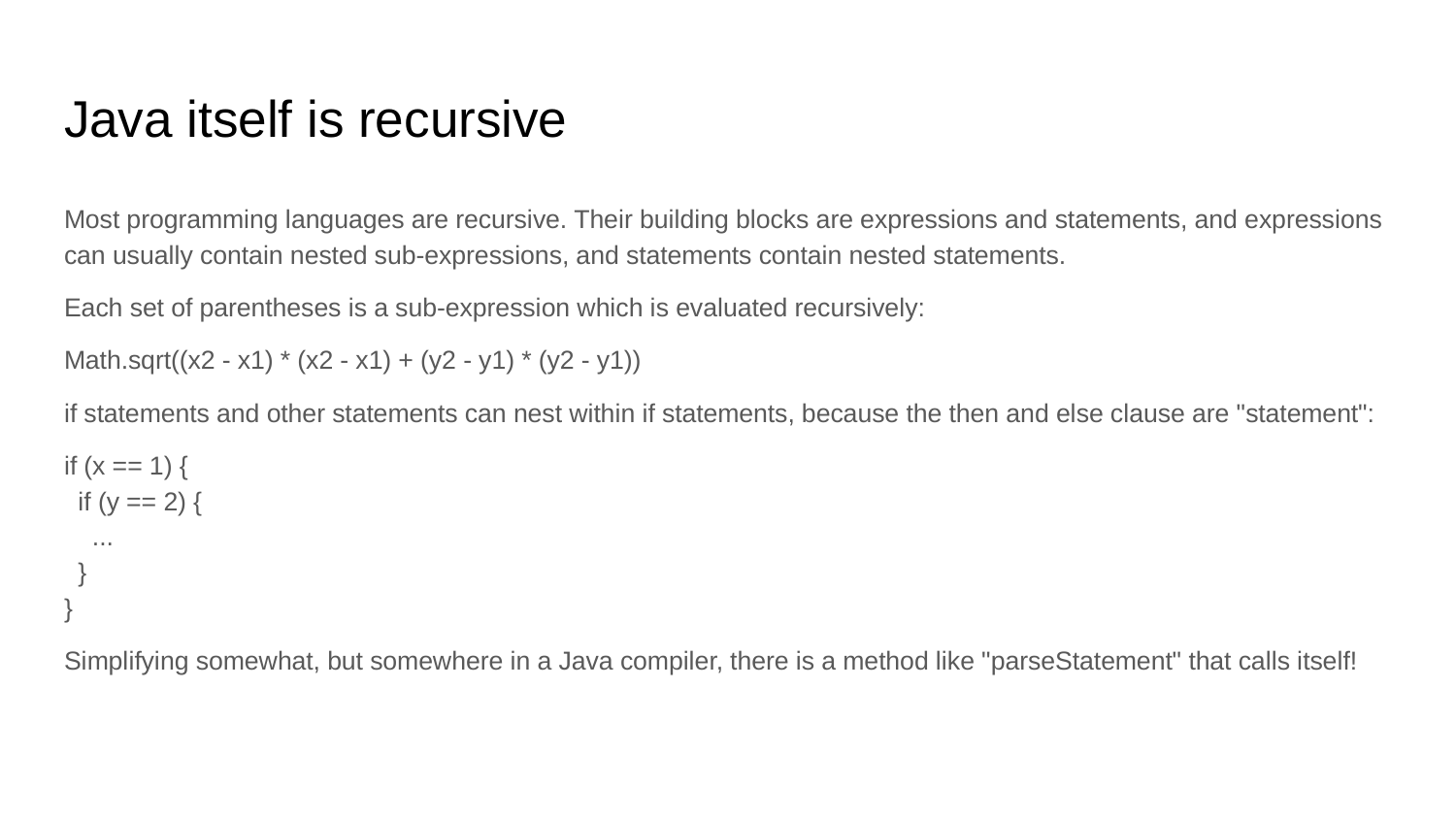

# Java itself is recursive
Most programming languages are recursive. Their building blocks are expressions and statements, and expressions can usually contain nested sub-expressions, and statements contain nested statements.
Each set of parentheses is a sub-expression which is evaluated recursively:
Math.sqrt((x2 - x1) * (x2 - x1) + (y2 - y1) * (y2 - y1))
if statements and other statements can nest within if statements, because the then and else clause are "statement":
if (x == 1) {
  if (y == 2) {
    ...
  }
}
Simplifying somewhat, but somewhere in a Java compiler, there is a method like "parseStatement" that calls itself!